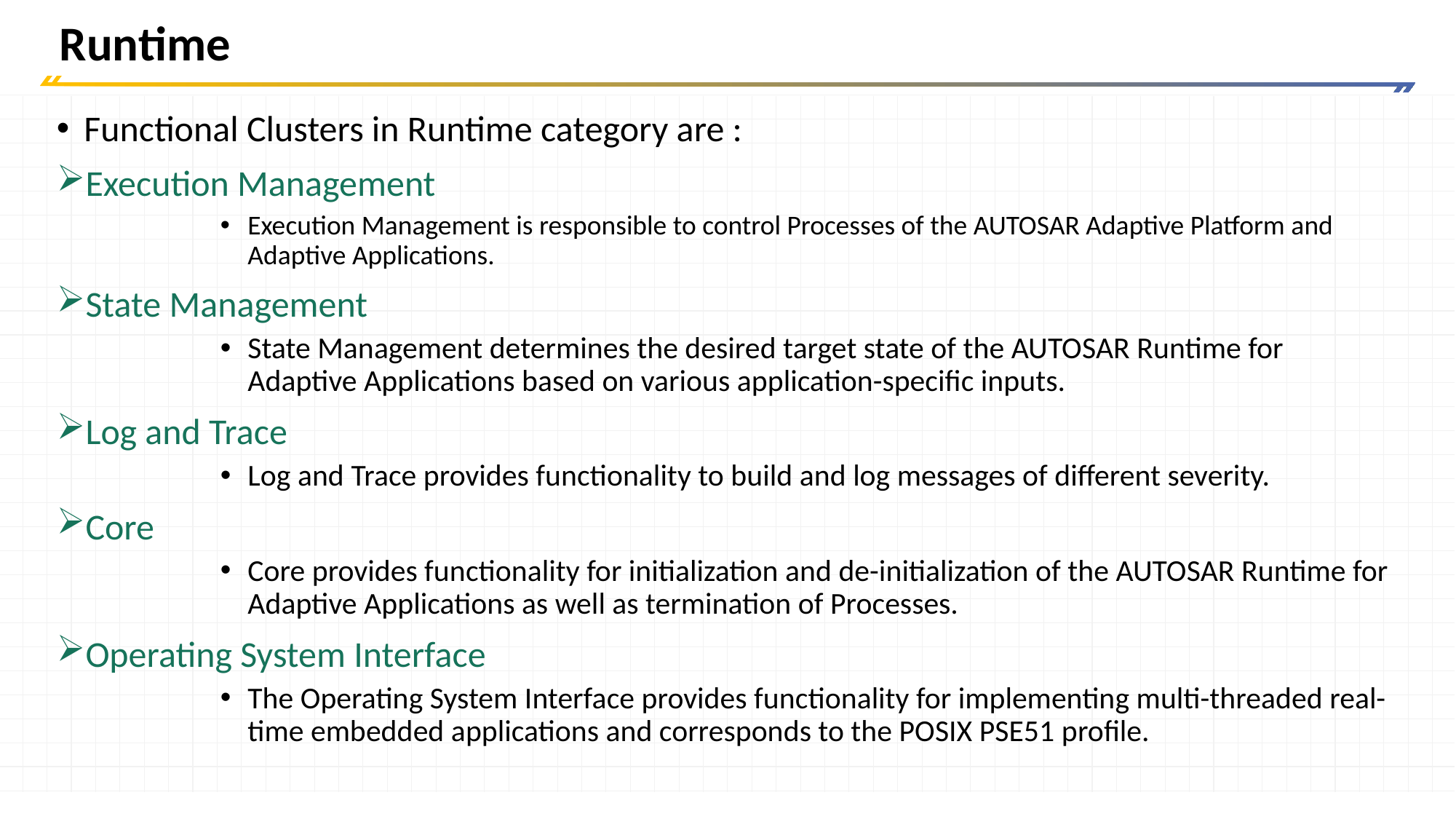

# Runtime
Functional Clusters in Runtime category are :
Execution Management
Execution Management is responsible to control Processes of the AUTOSAR Adaptive Platform and Adaptive Applications.
State Management
State Management determines the desired target state of the AUTOSAR Runtime for Adaptive Applications based on various application-specific inputs.
Log and Trace
Log and Trace provides functionality to build and log messages of different severity.
Core
Core provides functionality for initialization and de-initialization of the AUTOSAR Runtime for Adaptive Applications as well as termination of Processes.
Operating System Interface
The Operating System Interface provides functionality for implementing multi-threaded real-time embedded applications and corresponds to the POSIX PSE51 profile.